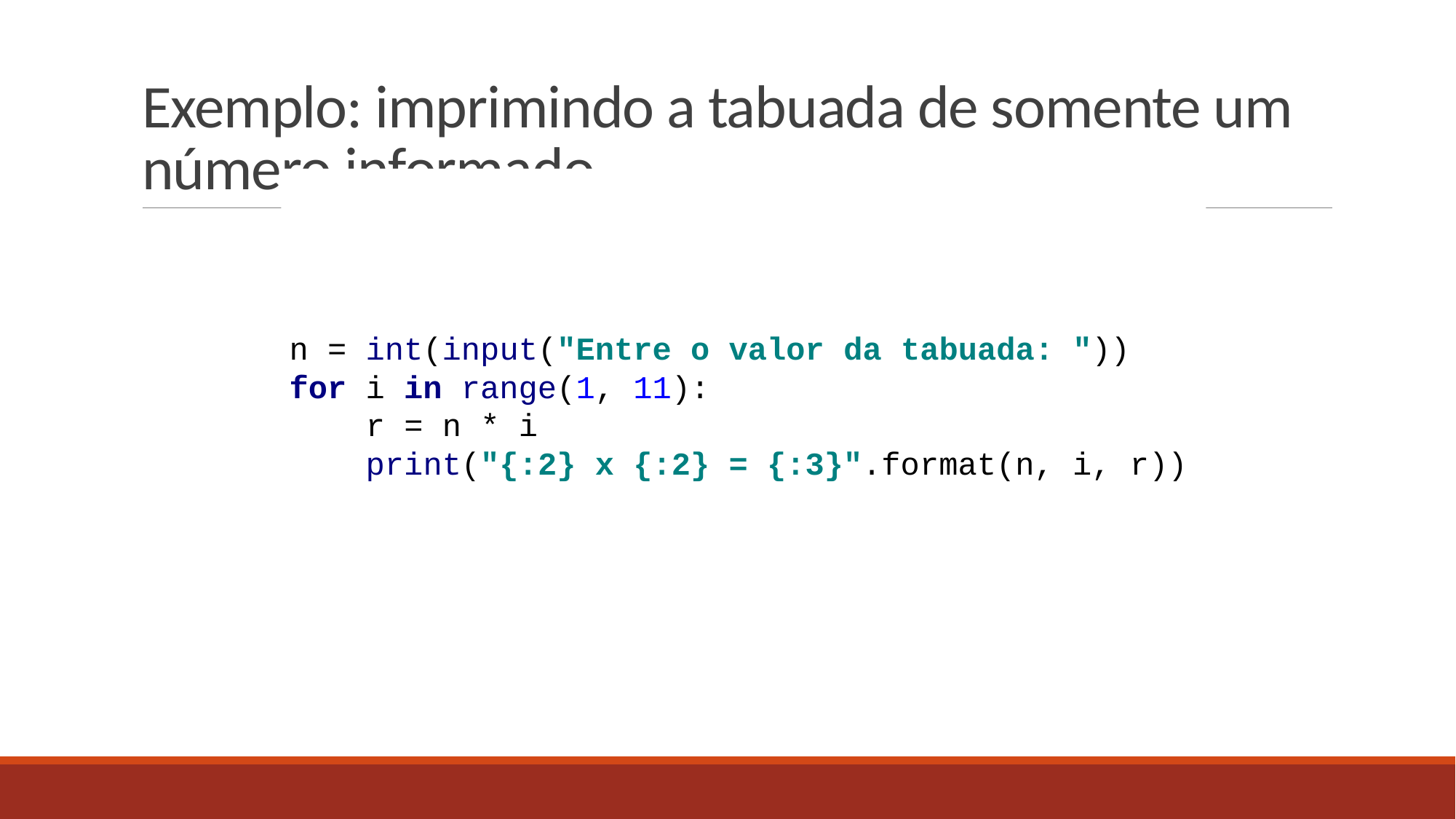

# Exemplo: imprimindo a tabuada de somente um número informado
n = int(input("Entre o valor da tabuada: "))
for i in range(1, 11):
    r = n * i
    print("{:2} x {:2} = {:3}".format(n, i, r))